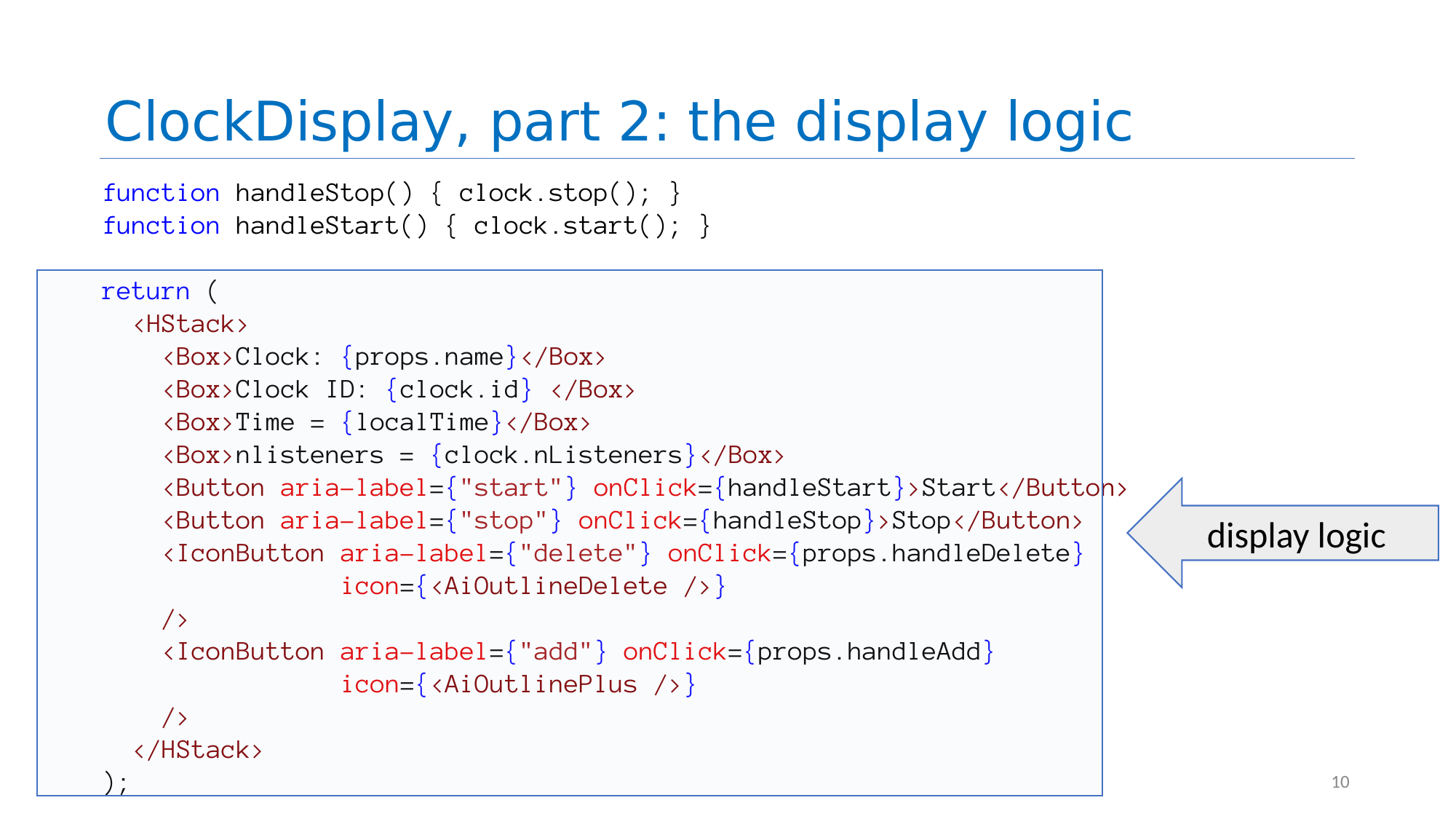

# ClockDisplay, part 2: the display logic
  function handleStop() { clock.stop(); }
  function handleStart() { clock.start(); }
  return (
    <HStack>
      <Box>Clock: {props.name}</Box>
      <Box>Clock ID: {clock.id} </Box>
      <Box>Time = {localTime}</Box>
      <Box>nlisteners = {clock.nListeners}</Box>
      <Button aria-label={"start"} onClick={handleStart}>Start</Button>
      <Button aria-label={"stop"} onClick={handleStop}>Stop</Button>
      <IconButton aria-label={"delete"} onClick={props.handleDelete}
                  icon={<AiOutlineDelete />}
      />
      <IconButton aria-label={"add"} onClick={props.handleAdd}
                  icon={<AiOutlinePlus />}
      />
    </HStack>
  );

display logic
10